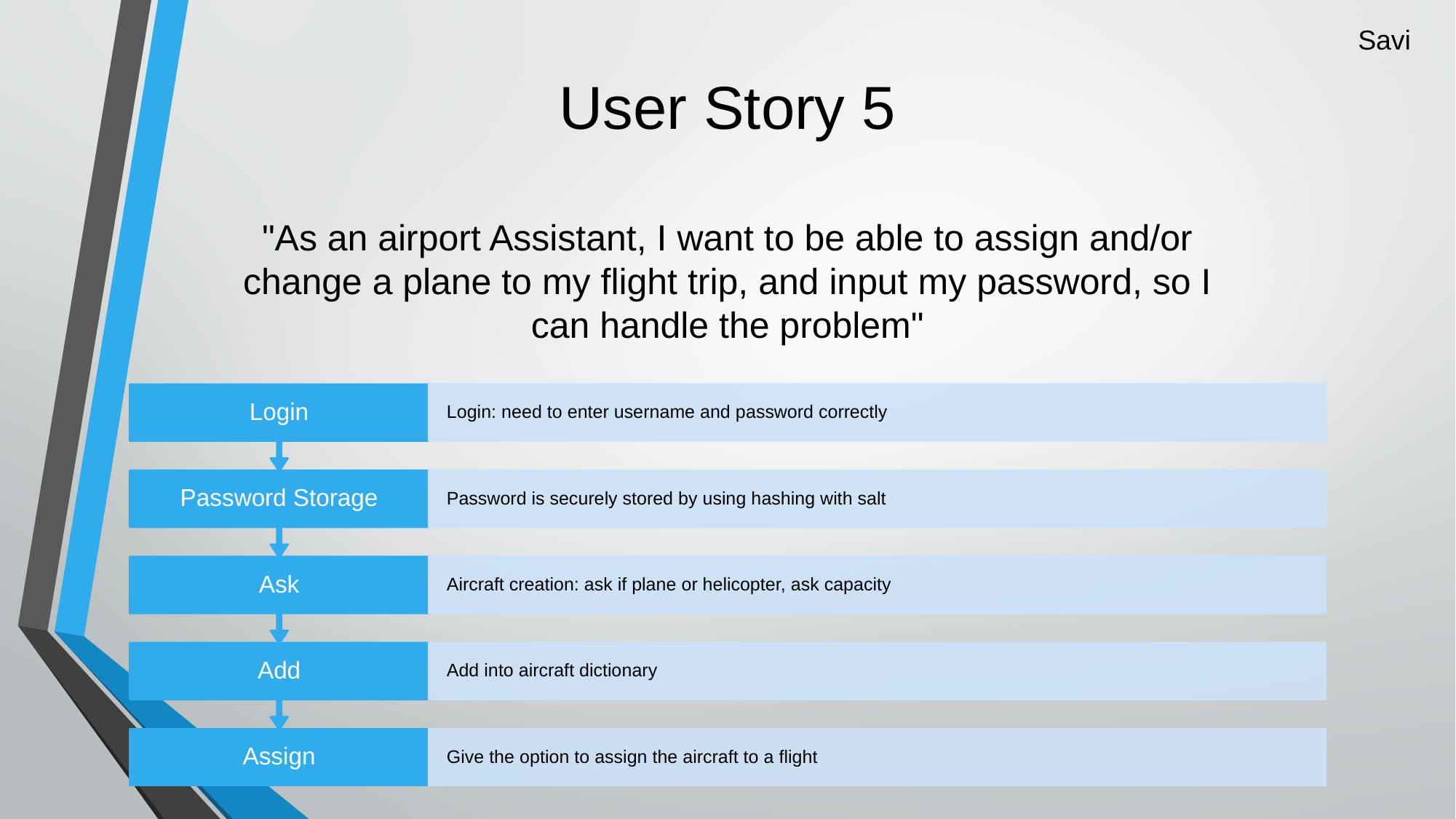

Savi
# User Story 5
"As an airport Assistant, I want to be able to assign and/or change a plane to my flight trip, and input my password, so I can handle the problem"
Assign
Give the option to assign the aircraft to a flight
Add
Add into aircraft dictionary
Ask
Aircraft creation: ask if plane or helicopter, ask capacity
Password Storage
Password is securely stored by using hashing with salt
Login
Login: need to enter username and password correctly